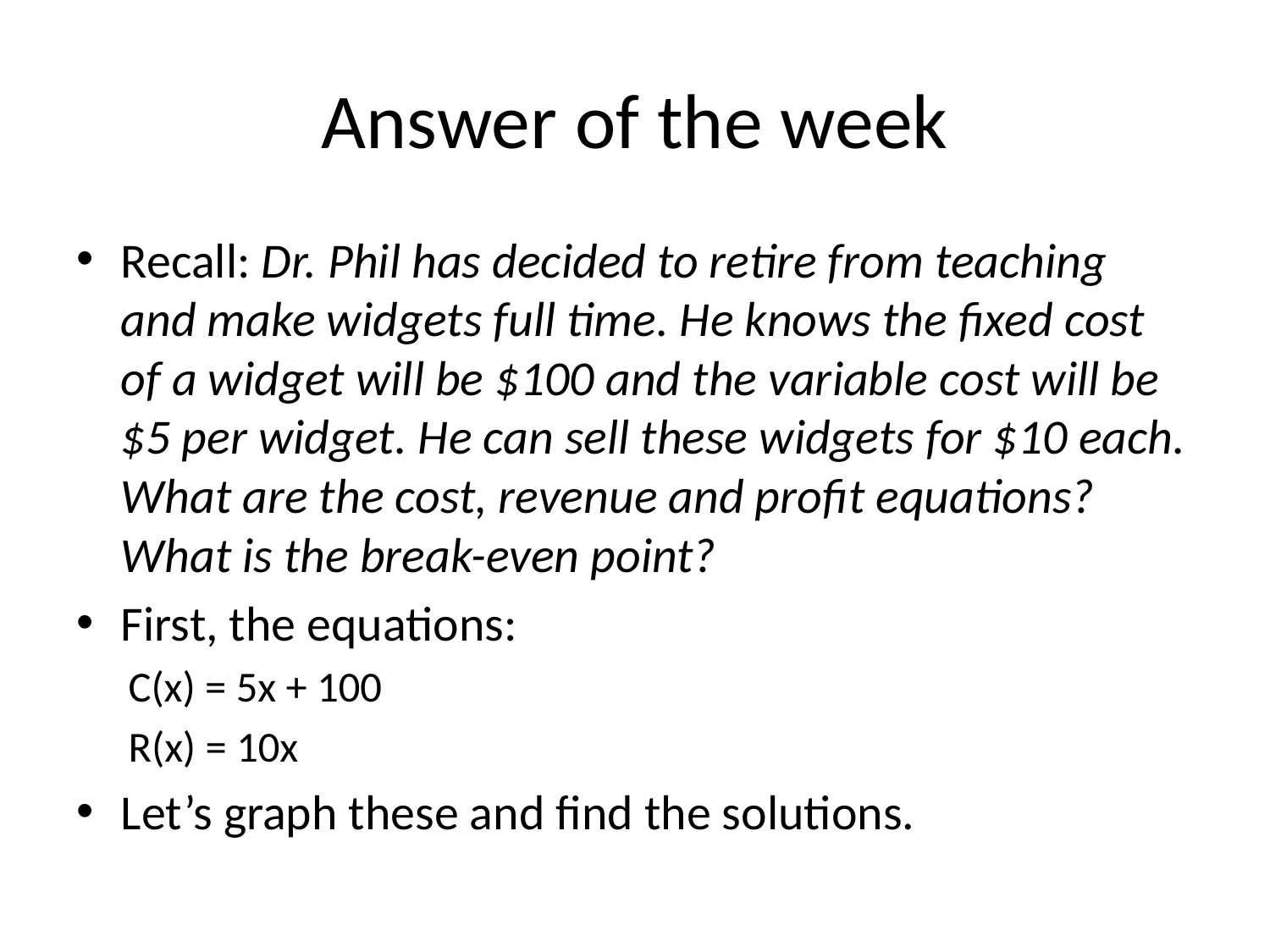

# Answer of the week
Recall: Dr. Phil has decided to retire from teaching and make widgets full time. He knows the fixed cost of a widget will be $100 and the variable cost will be $5 per widget. He can sell these widgets for $10 each. What are the cost, revenue and profit equations? What is the break-even point?
First, the equations:
C(x) = 5x + 100
R(x) = 10x
Let’s graph these and find the solutions.